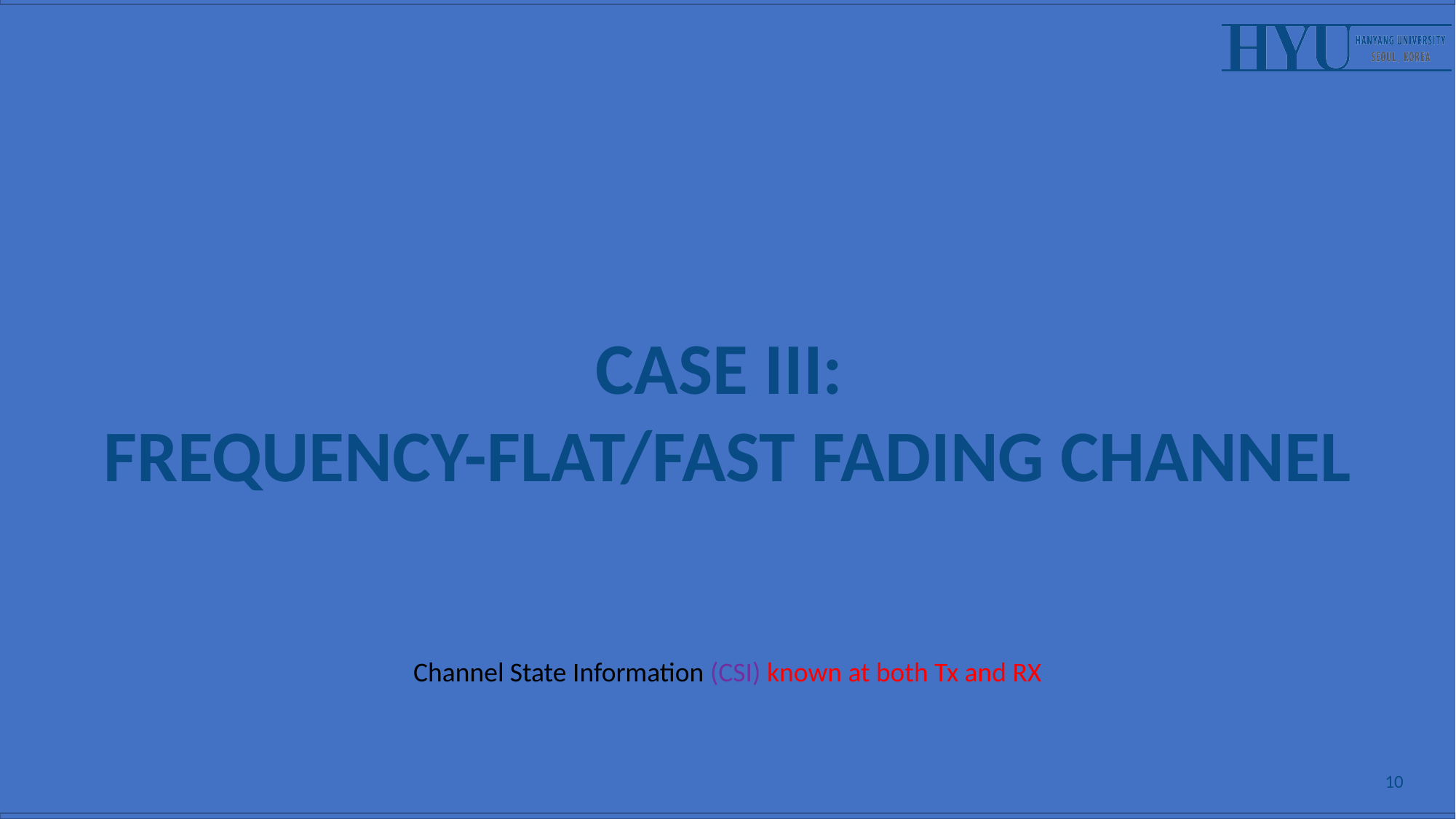

case III:
Frequency-Flat/Fast Fading channel
Channel State Information (CSI) known at both Tx and RX
10